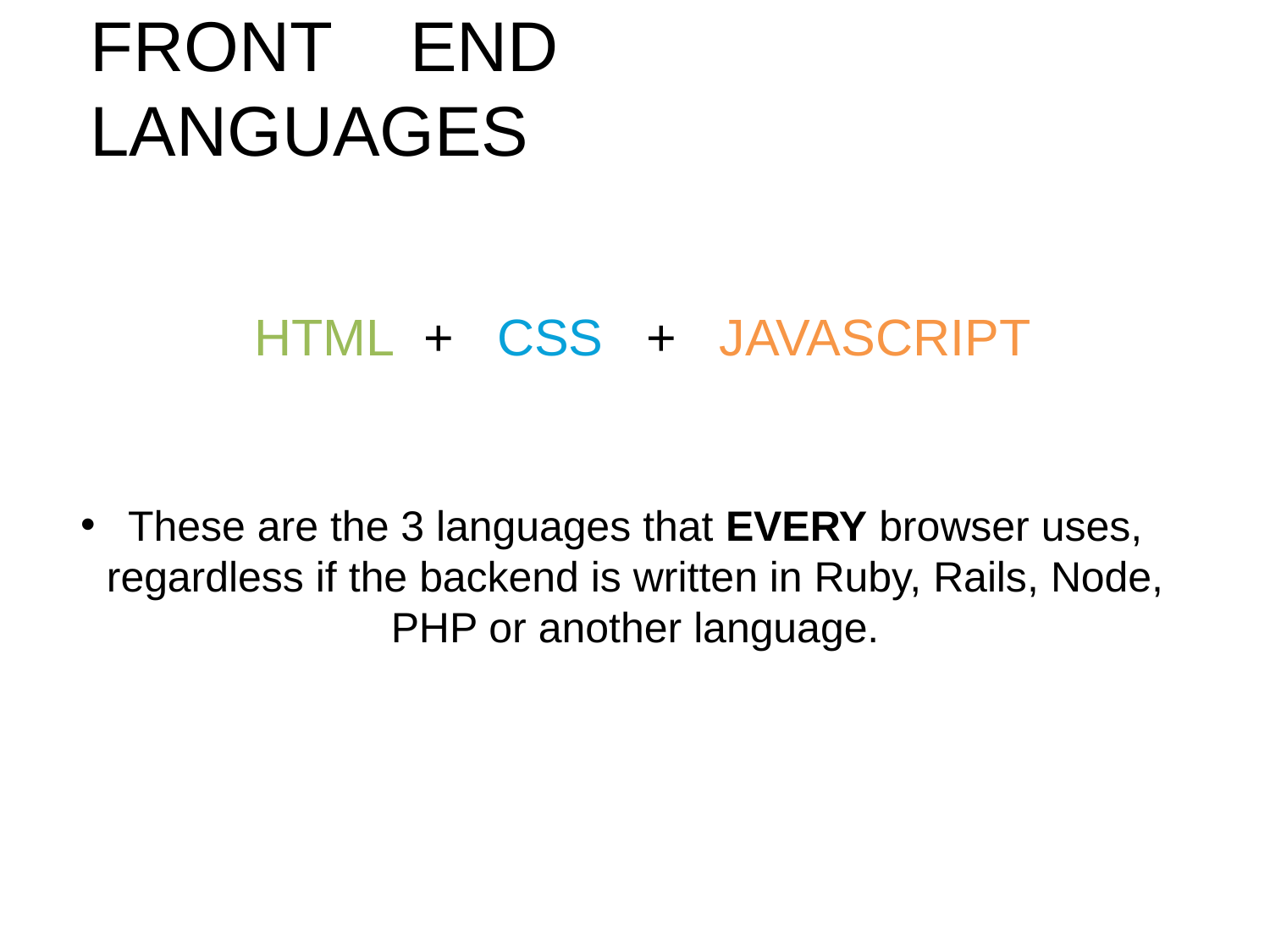

FRONT    END    LANGUAGES
# HTML  +   CSS   +   JAVASCRIPT
These are the 3 languages that EVERY browser uses, regardless if the backend is written in Ruby, Rails, Node, PHP or another language.